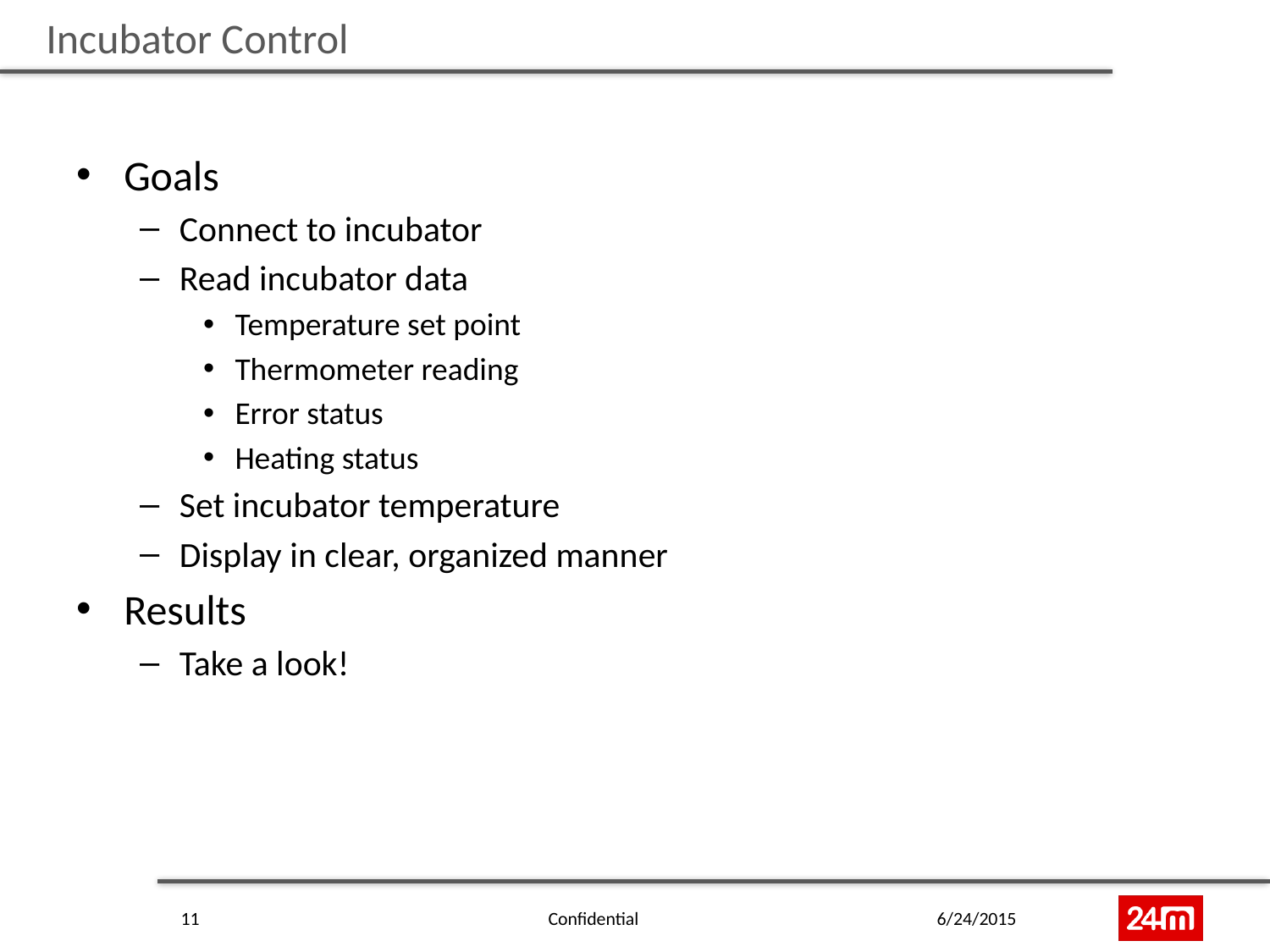

# Incubator Control
Goals
Connect to incubator
Read incubator data
Temperature set point
Thermometer reading
Error status
Heating status
Set incubator temperature
Display in clear, organized manner
Results
Take a look!
11
Confidential
6/24/2015